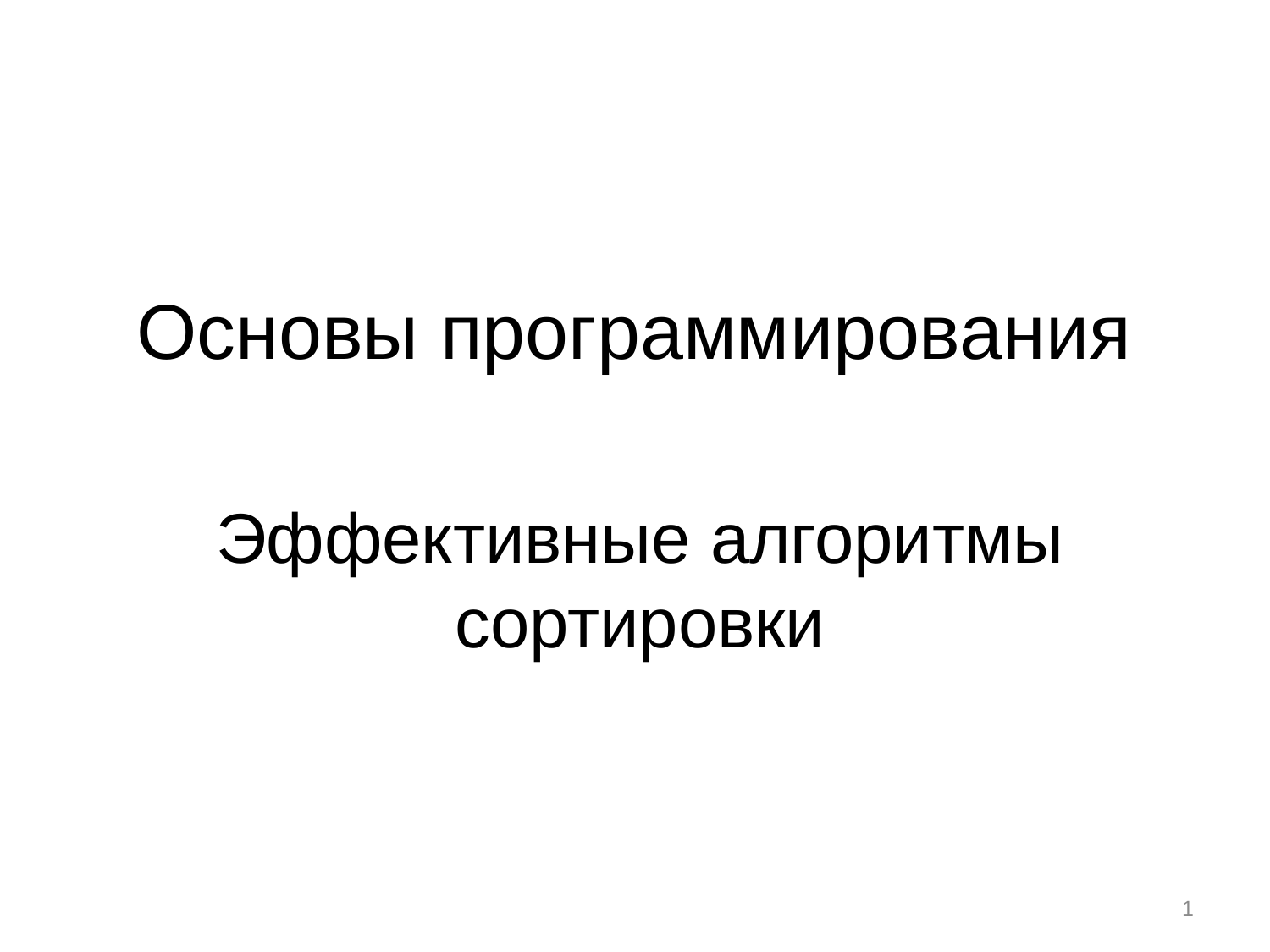

# Основы программирования
Эффективные алгоритмы сортировки
1